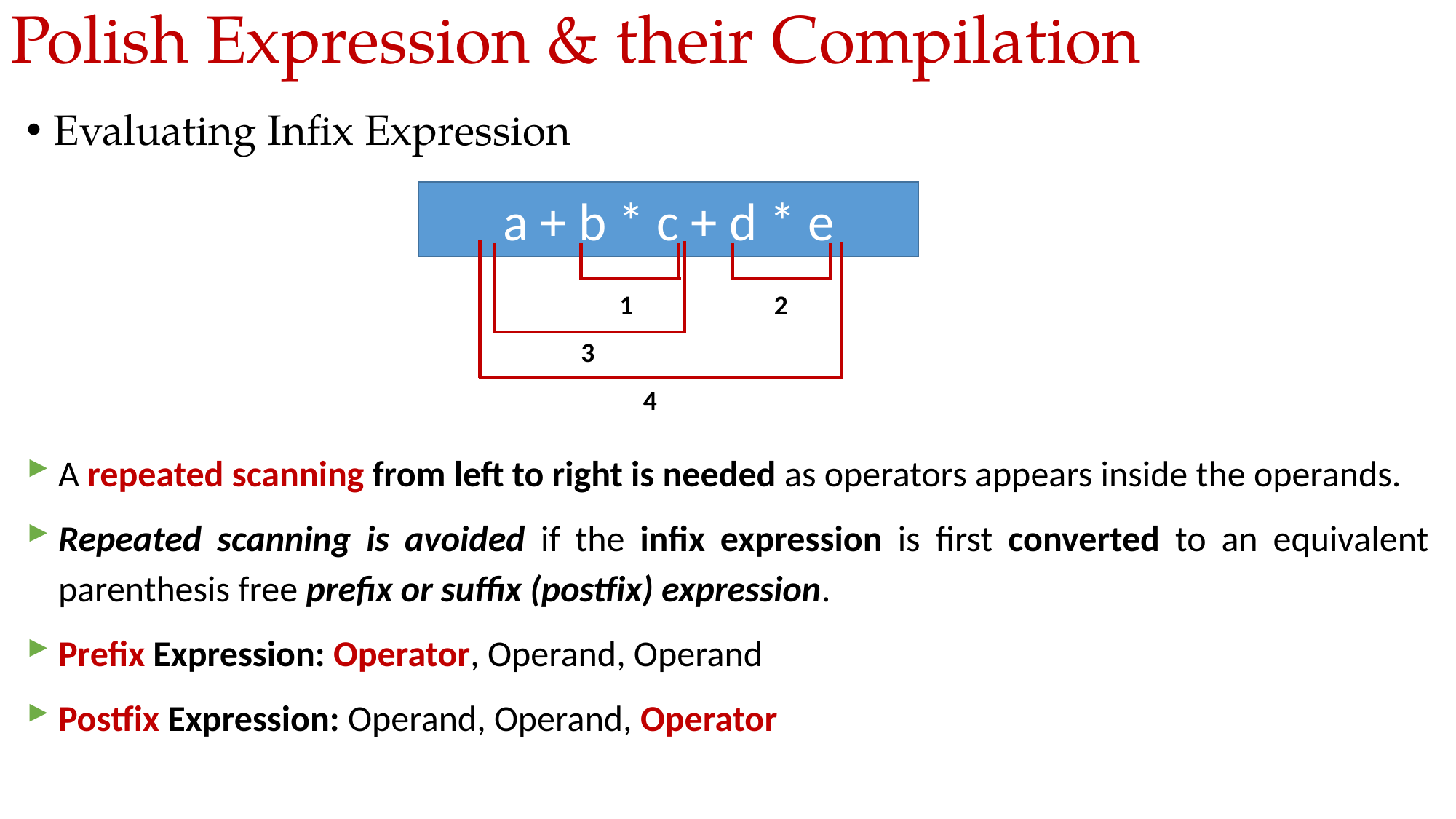

Polish Expression & their Compilation
Evaluating Infix Expression

a + b * c + d * e
1
2
3
4
A repeated scanning from left to right is needed as operators appears inside the operands.
Repeated scanning is avoided if the infix expression is first converted to an equivalent parenthesis free prefix or suffix (postfix) expression.
Prefix Expression: Operator, Operand, Operand
Postfix Expression: Operand, Operand, Operator